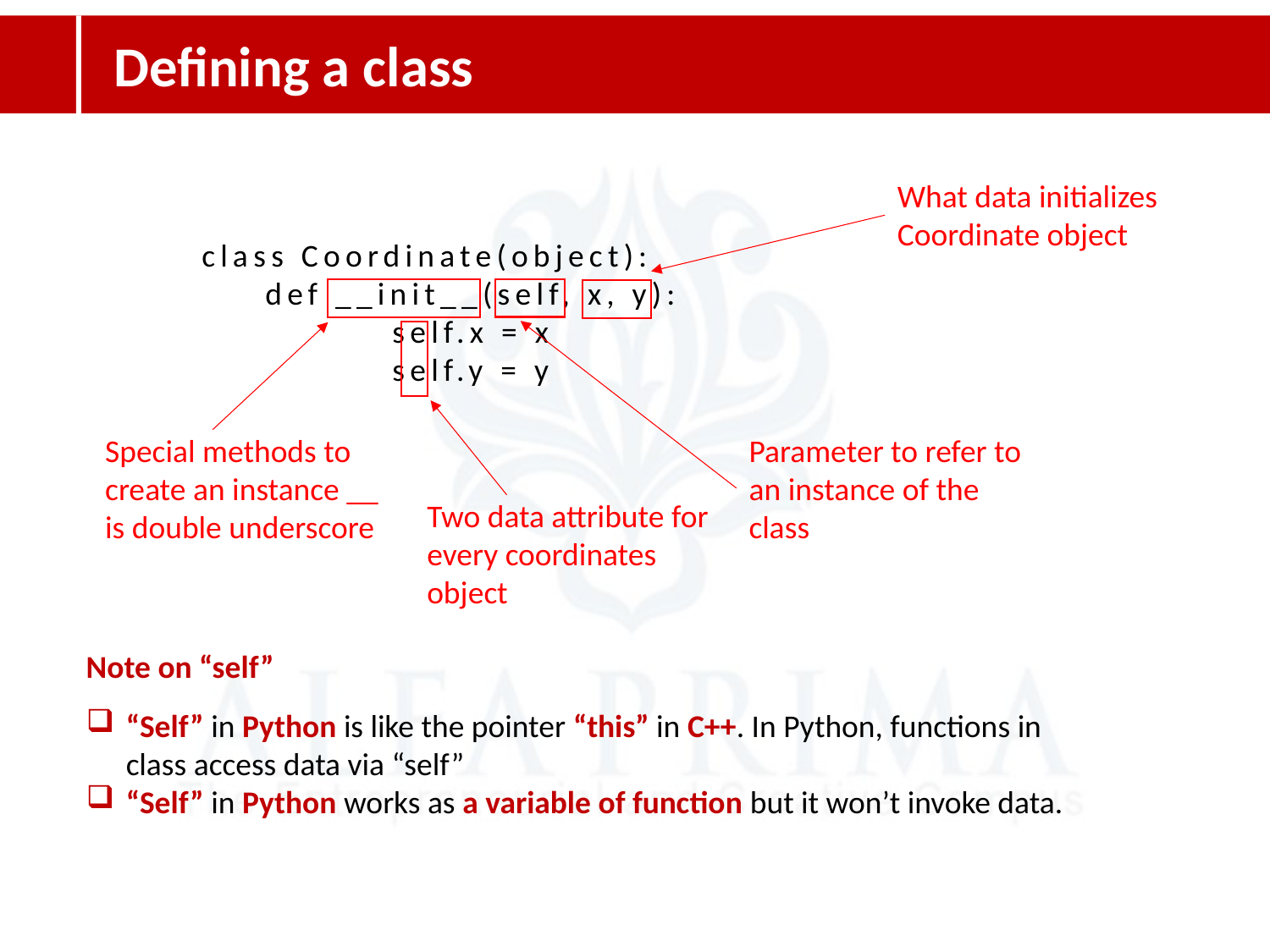

Defining a class
What data initializes Coordinate object

class Coordinate(object):
def __init__(self, x, y):
	self.x = x
	self.y = y

Special methods to create an instance __ is double underscore
Parameter to refer to an instance of the class
Two data attribute for every coordinates object
Note on “self”
“Self” in Python is like the pointer “this” in C++. In Python, functions in class access data via “self”
“Self” in Python works as a variable of function but it won’t invoke data.